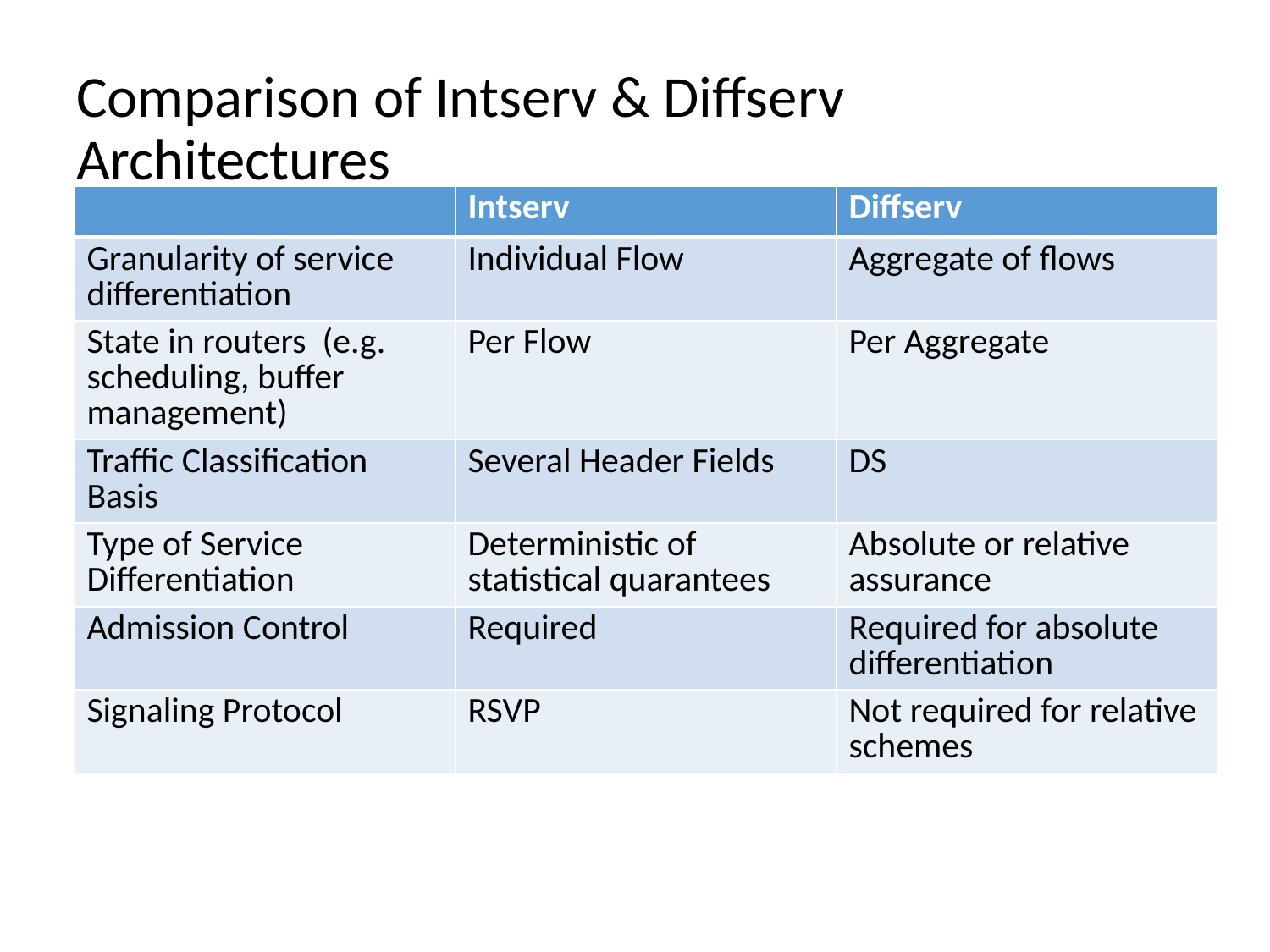

# Comparison of Intserv & Diffserv Architectures
|  | Intserv | Diffserv |
| --- | --- | --- |
| Granularity of service differentiation | Individual Flow | Aggregate of flows |
| State in routers (e.g. scheduling, buffer management) | Per Flow | Per Aggregate |
| Traffic Classification Basis | Several Header Fields | DS |
| Type of Service Differentiation | Deterministic of statistical quarantees | Absolute or relative assurance |
| Admission Control | Required | Required for absolute differentiation |
| Signaling Protocol | RSVP | Not required for relative schemes |